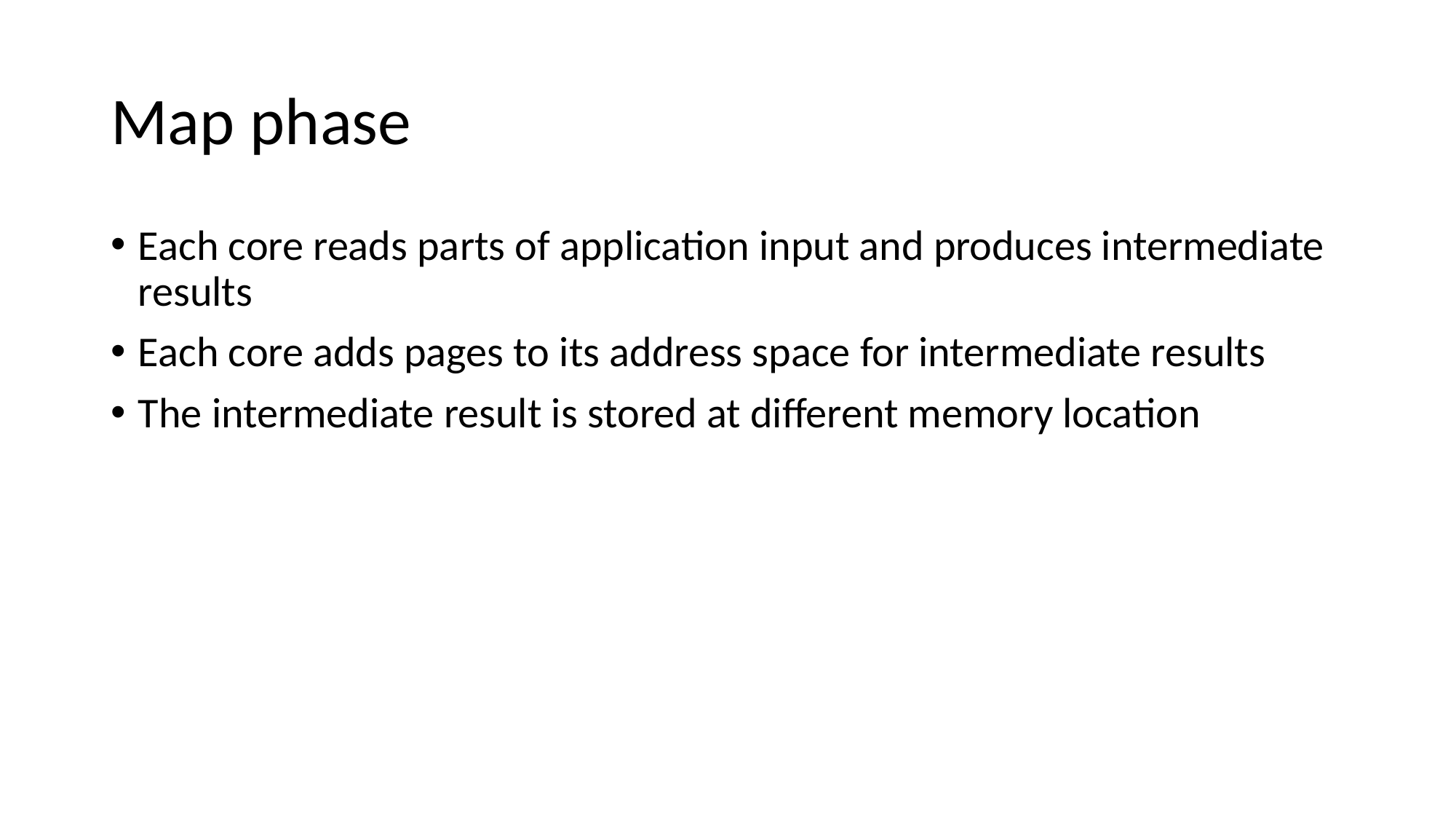

# Map phase
Each core reads parts of application input and produces intermediate results
Each core adds pages to its address space for intermediate results
The intermediate result is stored at different memory location